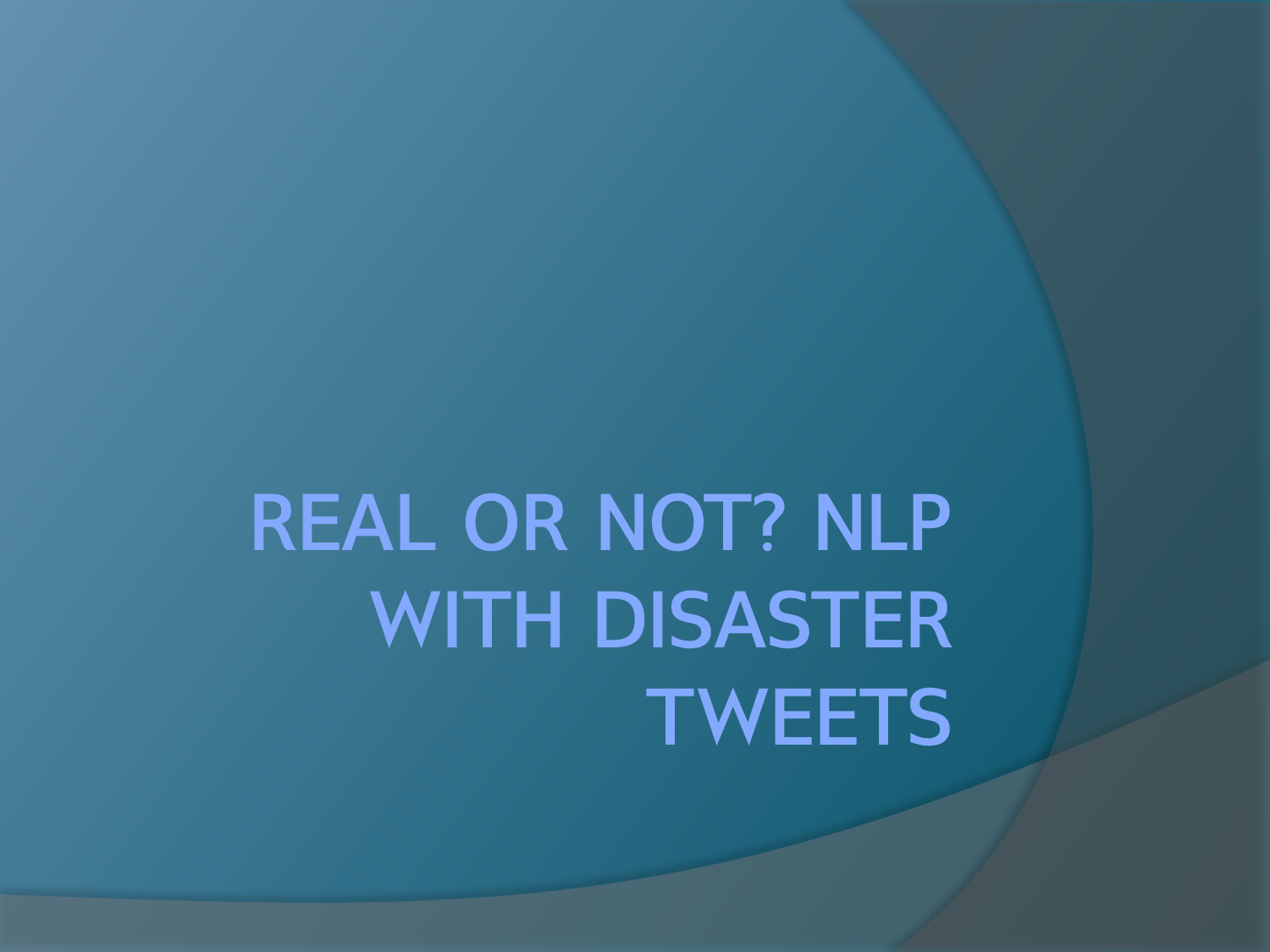

# Real or not? NLP with disaster tweets